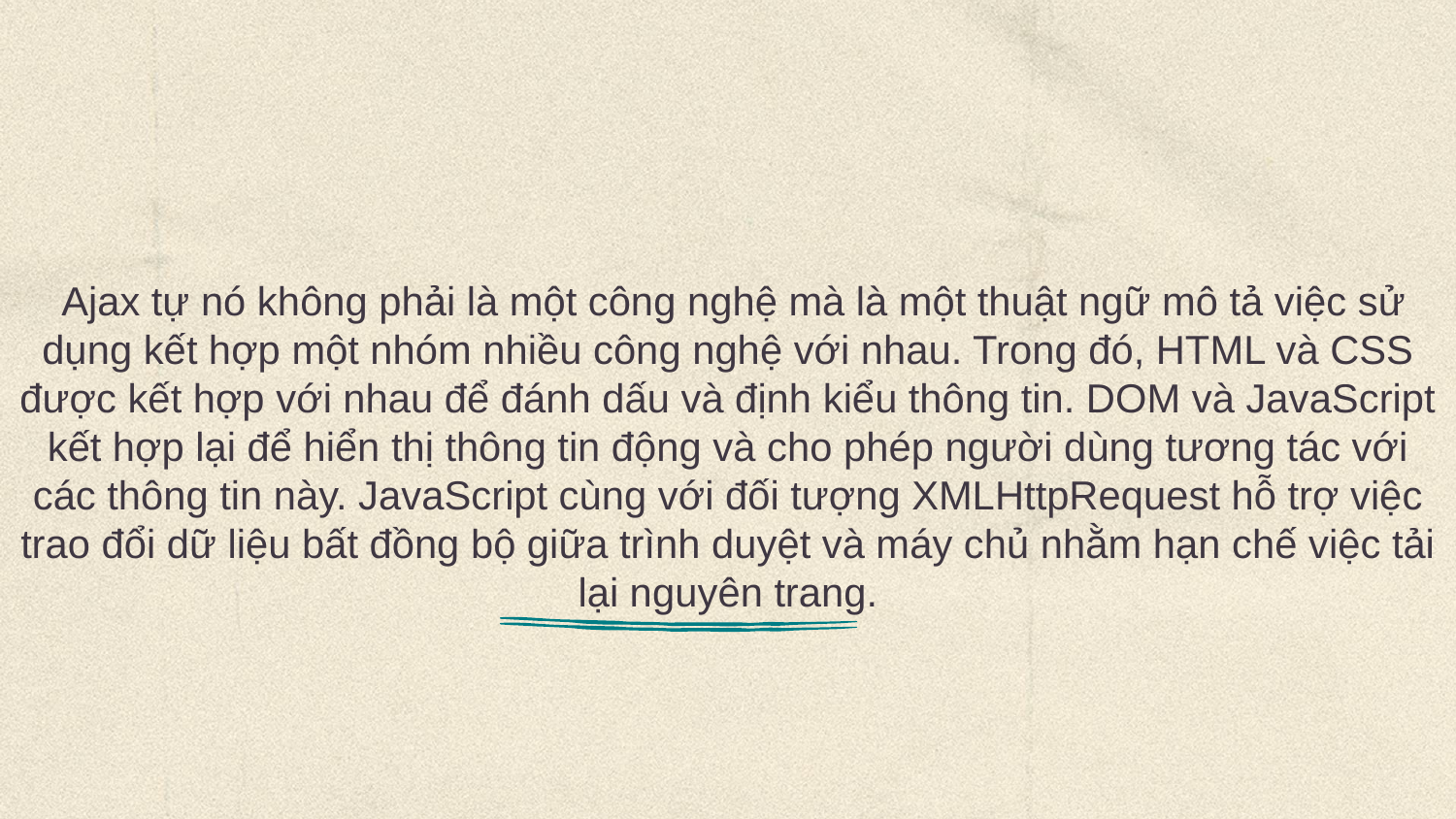

Ajax tự nó không phải là một công nghệ mà là một thuật ngữ mô tả việc sử dụng kết hợp một nhóm nhiều công nghệ với nhau. Trong đó, HTML và CSS được kết hợp với nhau để đánh dấu và định kiểu thông tin. DOM và JavaScript kết hợp lại để hiển thị thông tin động và cho phép người dùng tương tác với các thông tin này. JavaScript cùng với đối tượng XMLHttpRequest hỗ trợ việc trao đổi dữ liệu bất đồng bộ giữa trình duyệt và máy chủ nhằm hạn chế việc tải lại nguyên trang.